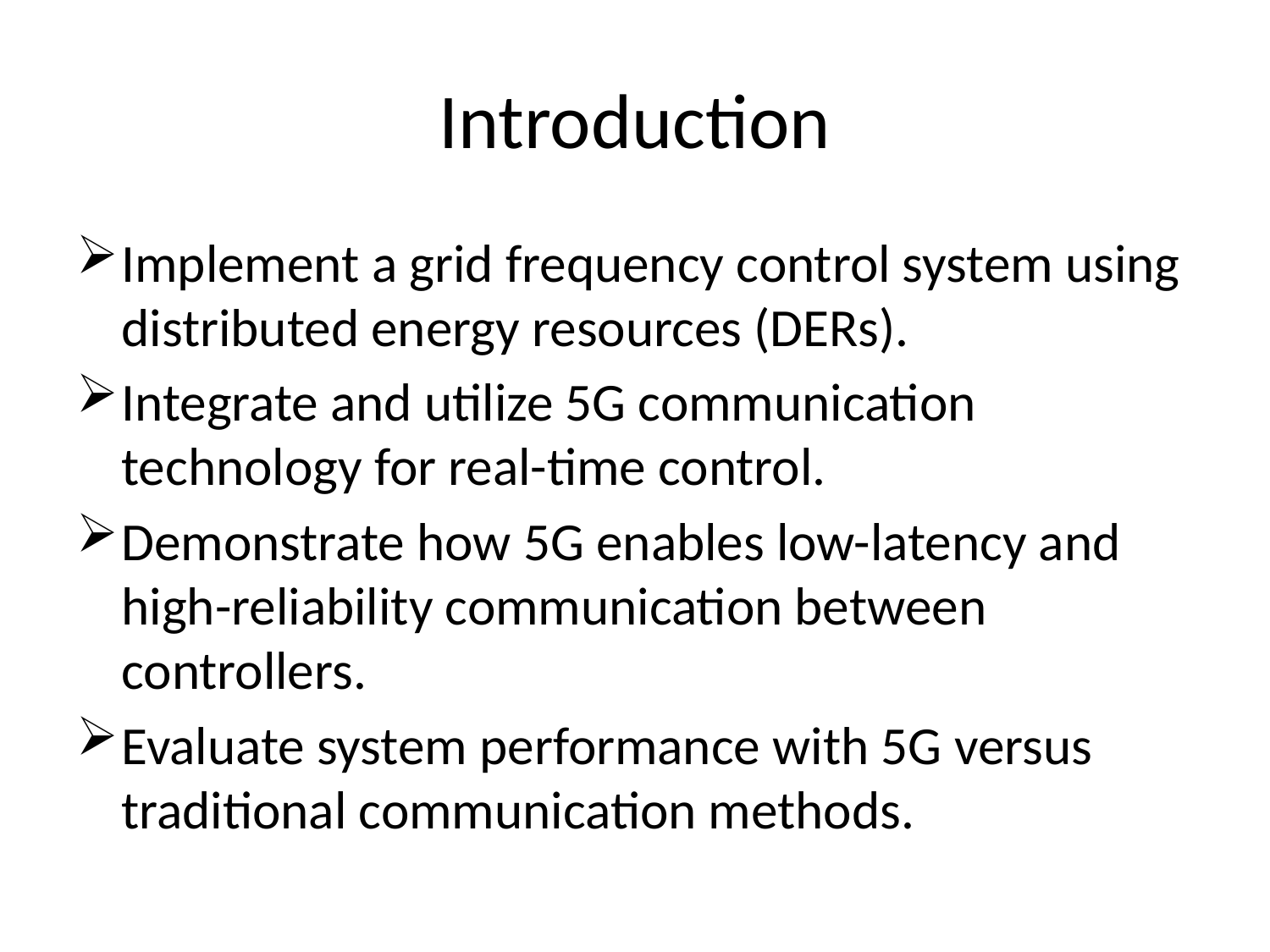

# Introduction
Implement a grid frequency control system using distributed energy resources (DERs).
Integrate and utilize 5G communication technology for real-time control.
Demonstrate how 5G enables low-latency and high-reliability communication between controllers.
Evaluate system performance with 5G versus traditional communication methods.